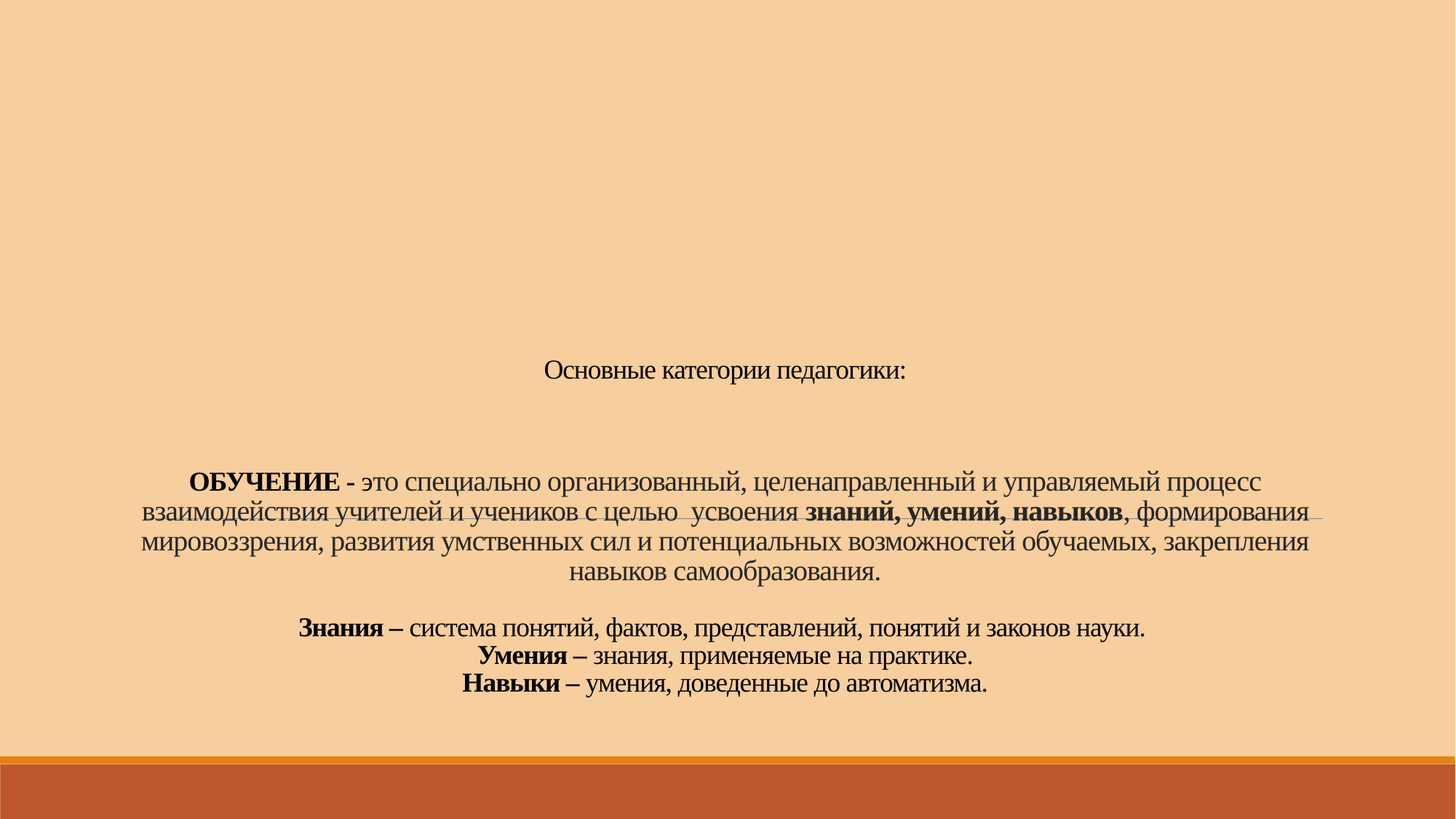

# Основные категории педагогики: ОБУЧЕНИЕ - это специально организованный, целенаправленный и управляемый процесс взаимодействия учителей и учеников с целью  усвоения знаний, умений, навыков, формирования мировоззрения, развития умственных сил и потенциальных возможностей обучаемых, закрепления навыков самообразования. Знания – система понятий, фактов, представлений, понятий и законов науки. Умения – знания, применяемые на практике. Навыки – умения, доведенные до автоматизма.